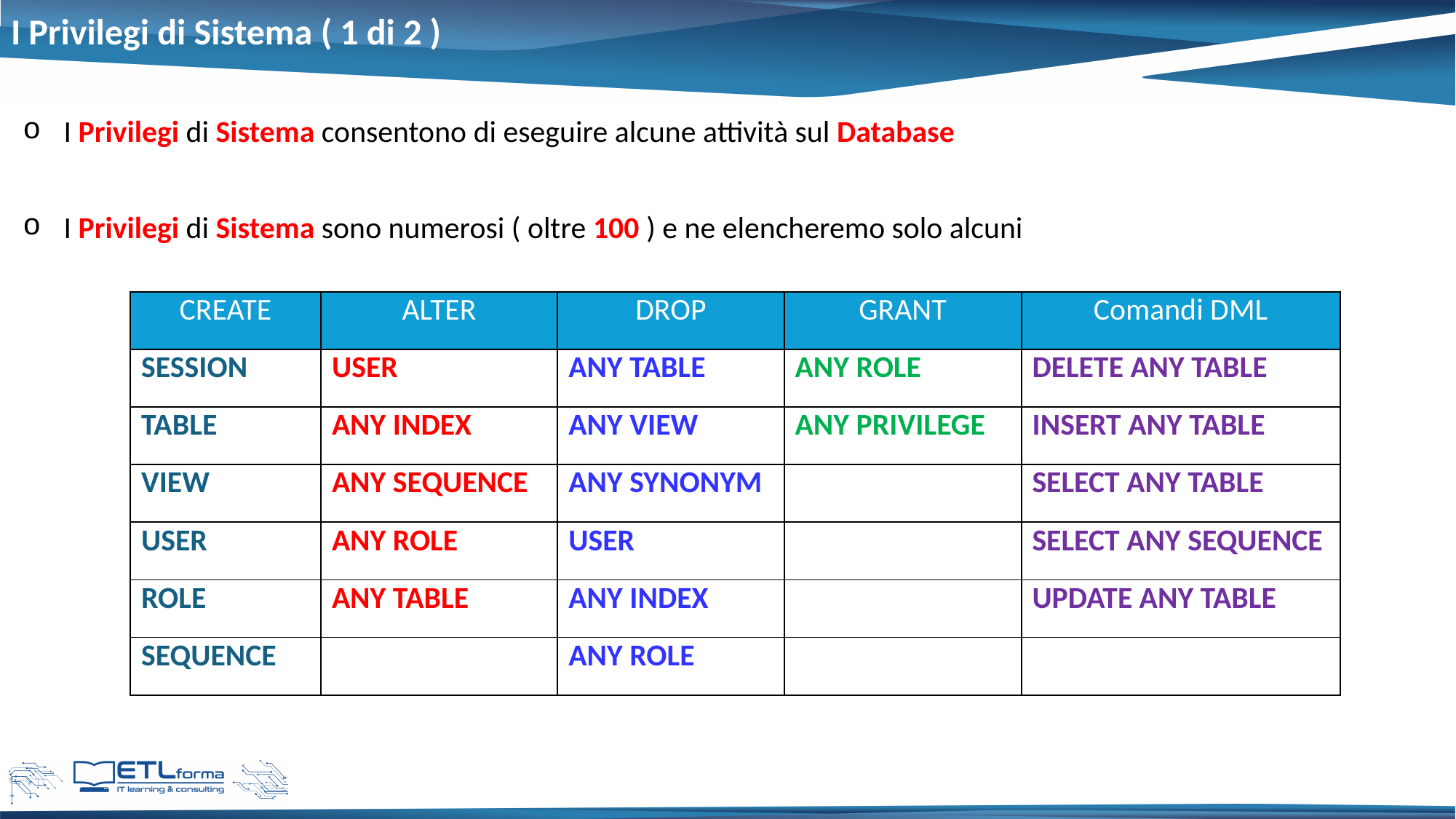

# I Privilegi di Sistema ( 1 di 2 )
I Privilegi di Sistema consentono di eseguire alcune attività sul Database

I Privilegi di Sistema sono numerosi ( oltre 100 ) e ne elencheremo solo alcuni
| CREATE | ALTER | DROP | GRANT | Comandi DML |
| --- | --- | --- | --- | --- |
| SESSION | USER | ANY TABLE | ANY ROLE | DELETE ANY TABLE |
| TABLE | ANY INDEX | ANY VIEW | ANY PRIVILEGE | INSERT ANY TABLE |
| VIEW | ANY SEQUENCE | ANY SYNONYM |  | SELECT ANY TABLE |
| USER | ANY ROLE | USER |  | SELECT ANY SEQUENCE |
| ROLE | ANY TABLE | ANY INDEX |  | UPDATE ANY TABLE |
| SEQUENCE |  | ANY ROLE |  |  |